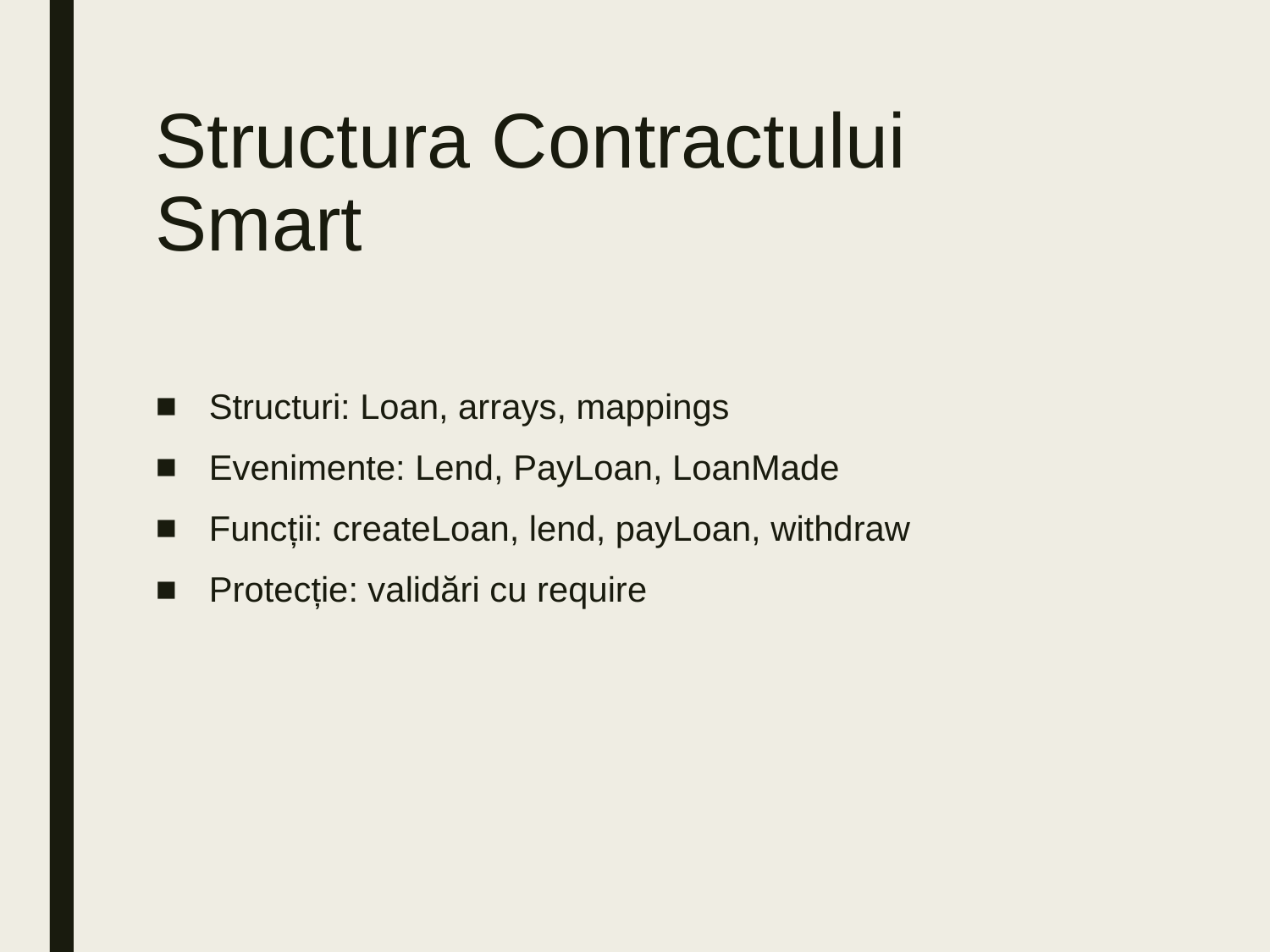

# Structura Contractului Smart

Structuri: Loan, arrays, mappings
Evenimente: Lend, PayLoan, LoanMade
Funcții: createLoan, lend, payLoan, withdraw
Protecție: validări cu require